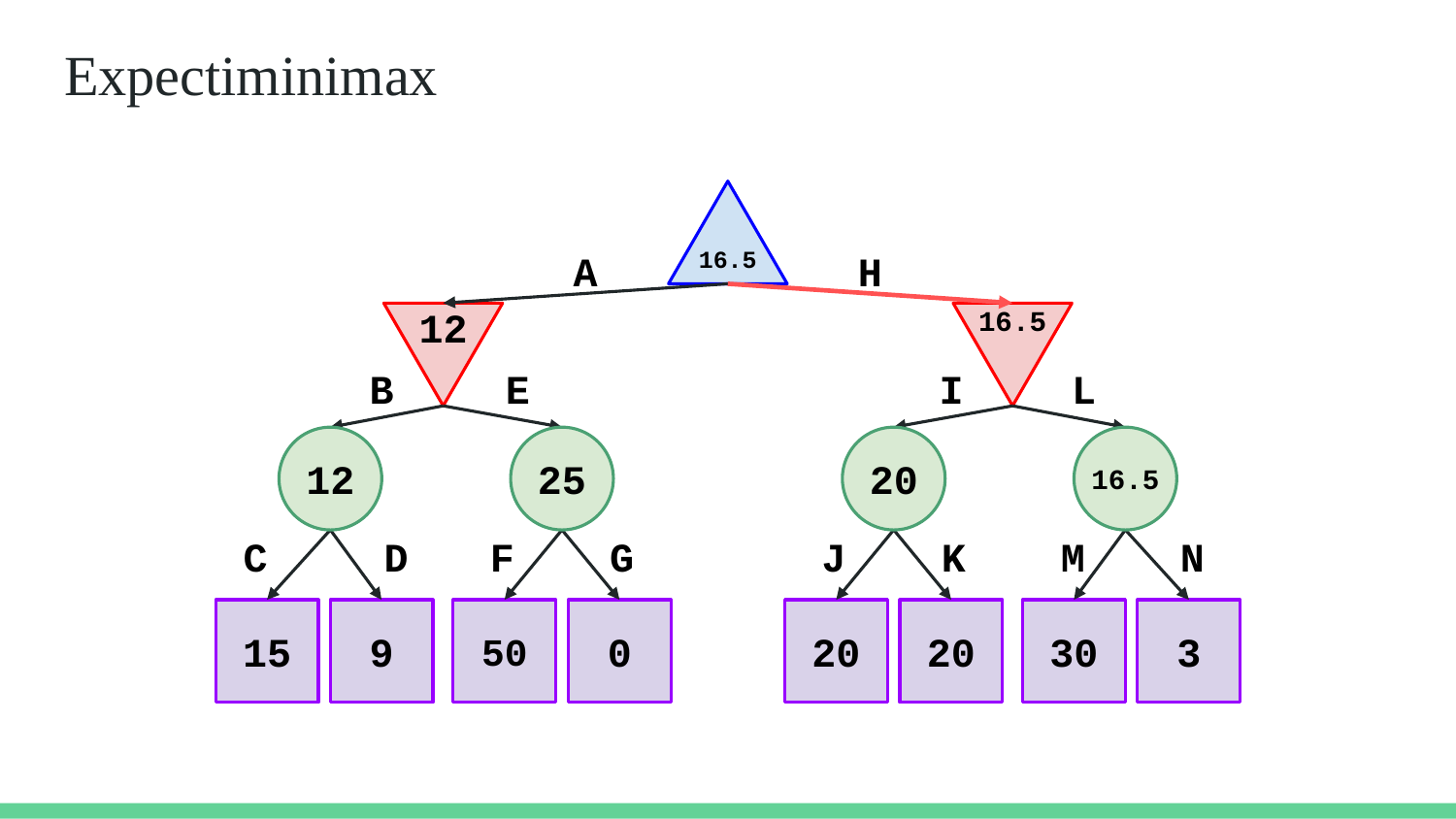

# Expectiminimax
16.5
H
A
16.5

12
E
I
B
L
12
25
20
16.5
C
D
F
G
J
K
M
N
30
50
0
3
15
9
20
20